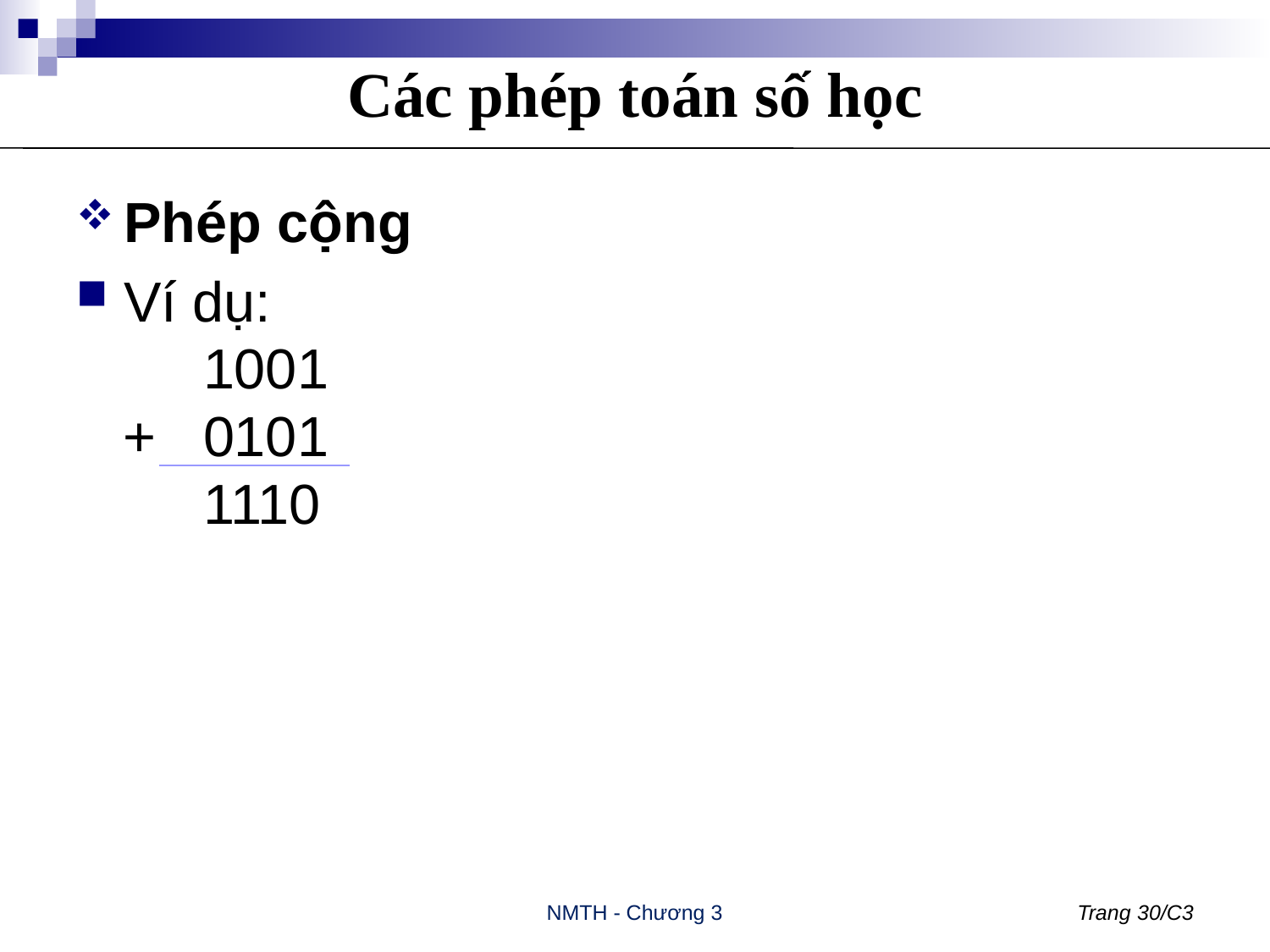

# Các phép toán số học

Phép cộng
Ví dụ:
	1001
   +	0101
	1110

NMTH - Chương 3
Trang 30/C3